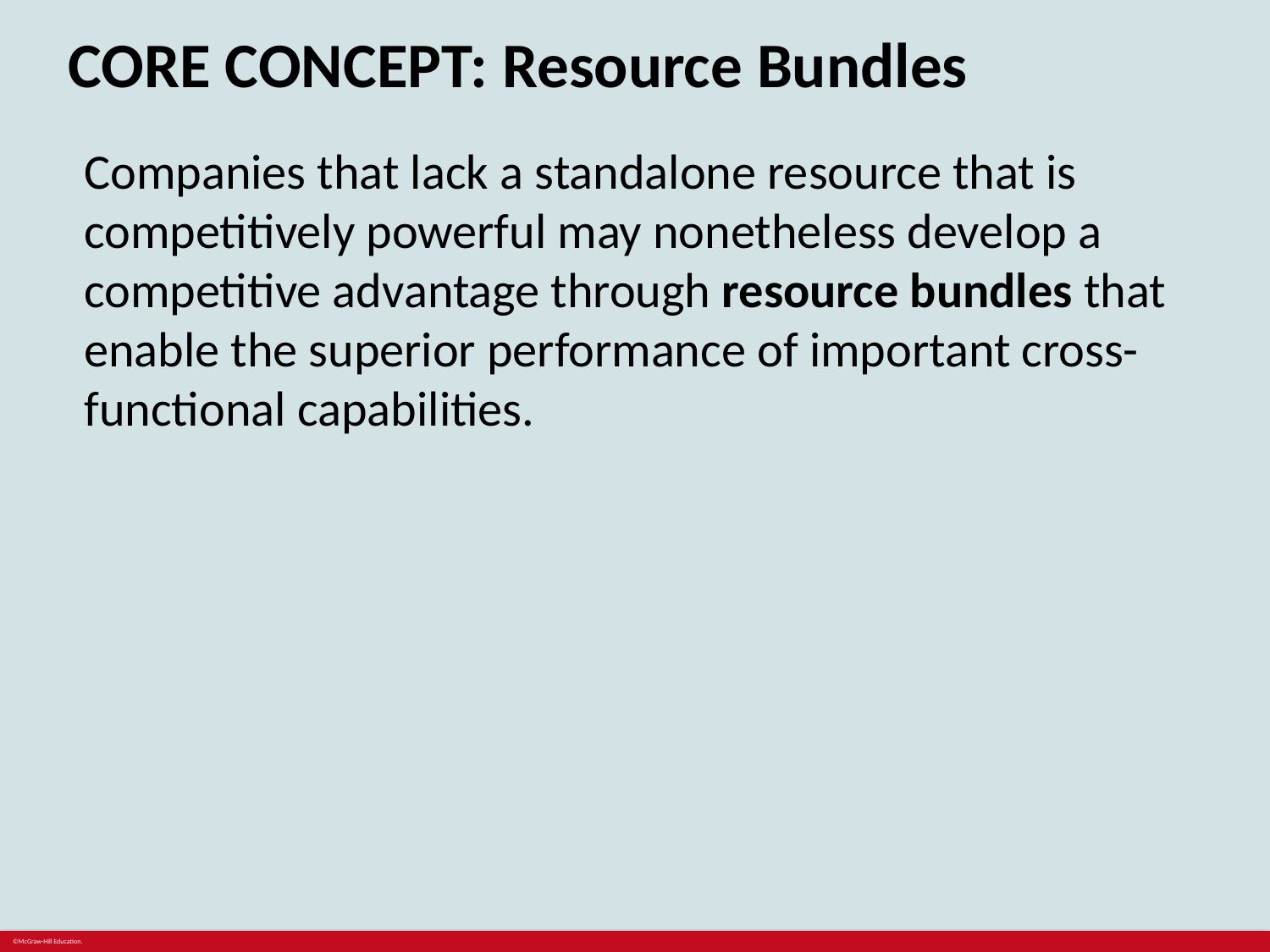

# CORE CONCEPT: Resource Bundles
Companies that lack a standalone resource that is competitively powerful may nonetheless develop a competitive advantage through resource bundles that enable the superior performance of important cross-functional capabilities.